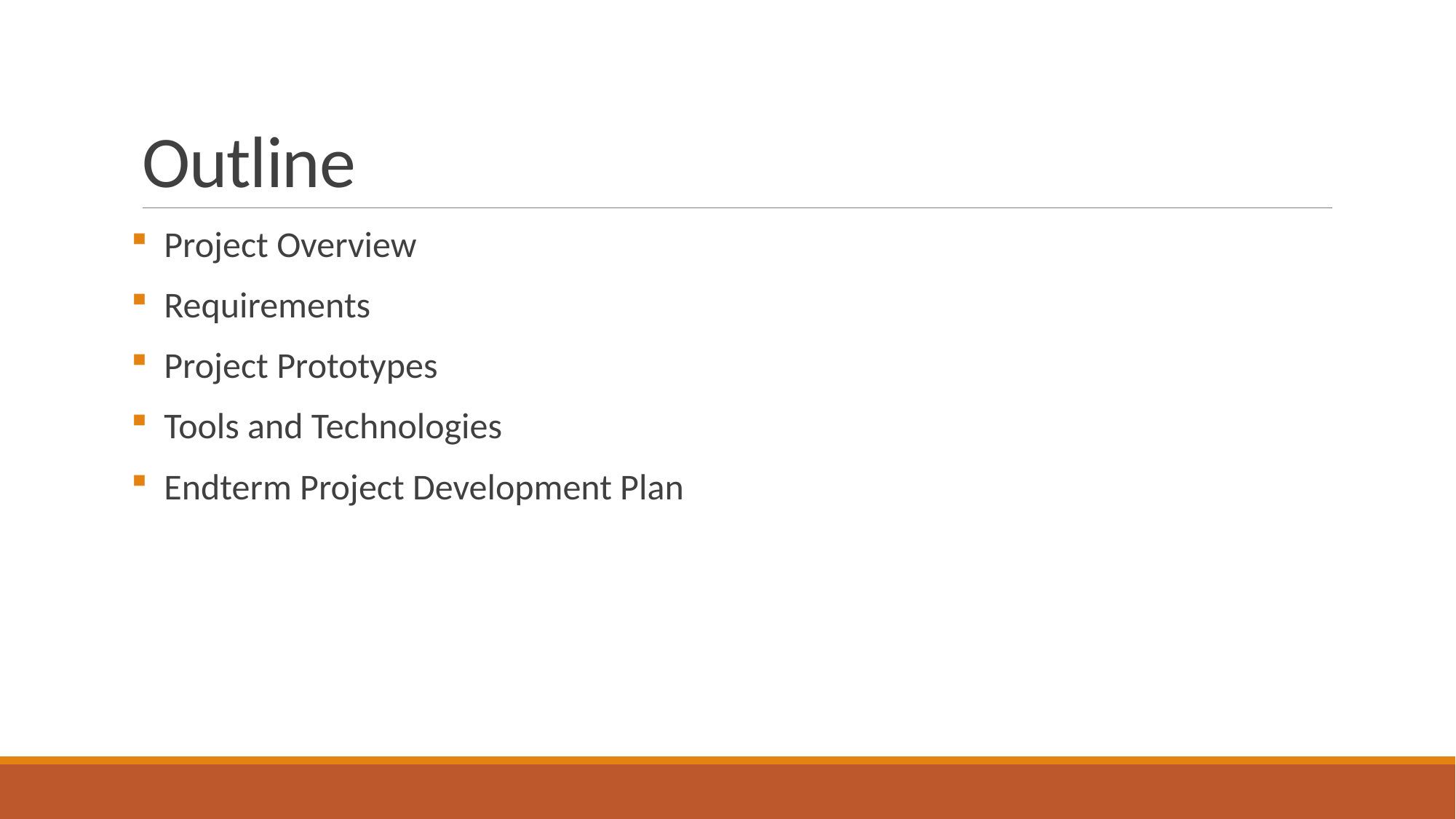

# Outline
  Project Overview
  Requirements
  Project Prototypes
  Tools and Technologies
  Endterm Project Development Plan